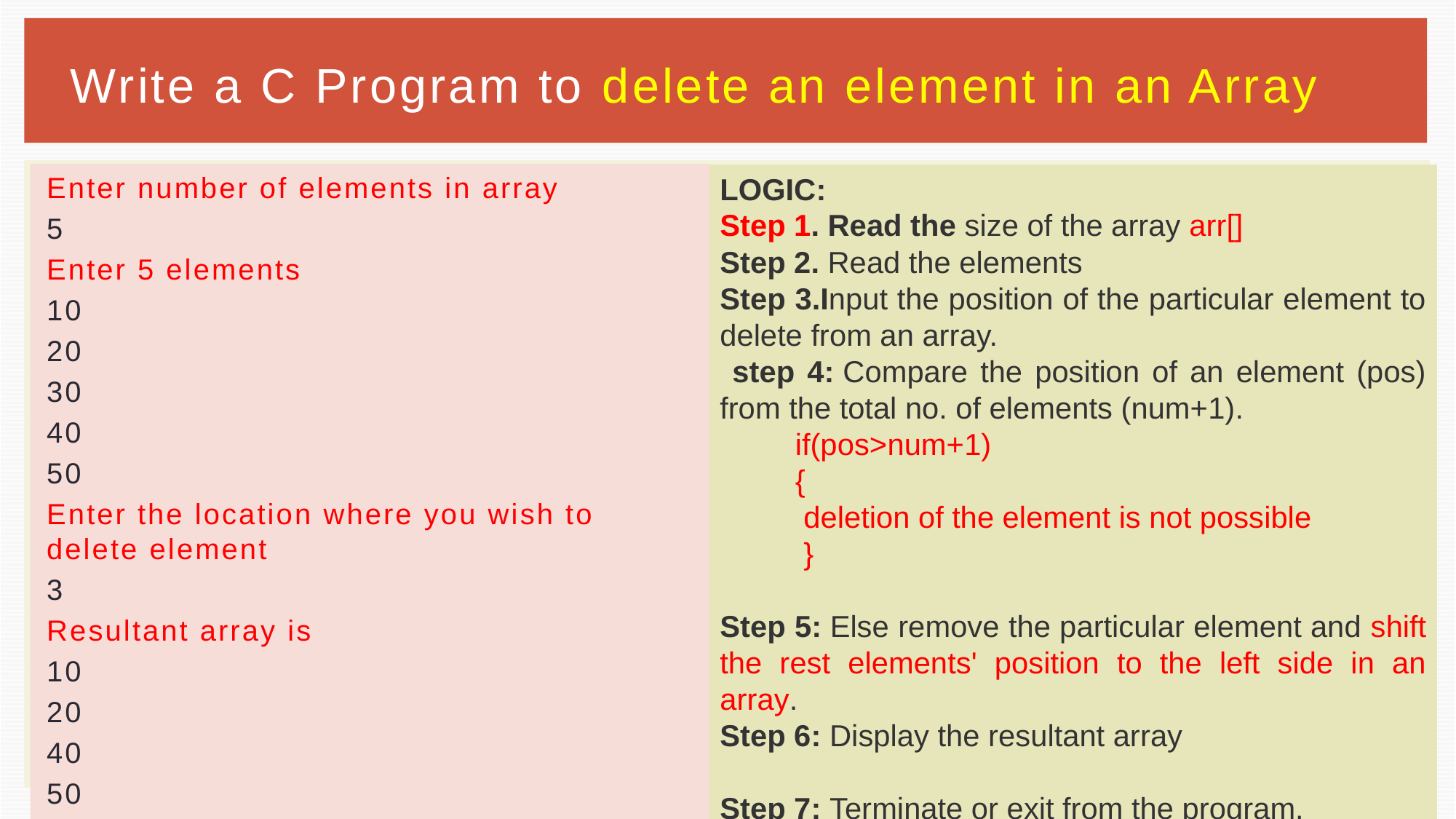

# Write a C Program to delete an element in an Array
Enter number of elements in array
5
Enter 5 elements
10
20
30
40
50
Enter the location where you wish to delete element
3
Resultant array is
10
20
40
50
LOGIC:
Step 1. Read the size of the array arr[]
Step 2. Read the elements
Step 3.Input the position of the particular element to delete from an array.
 step 4: Compare the position of an element (pos) from the total no. of elements (num+1).
         if(pos>num+1)
         {
          deletion of the element is not possible
          }

Step 5: Else remove the particular element and shift the rest elements' position to the left side in an array.
Step 6: Display the resultant array

Step 7: Terminate or exit from the program.